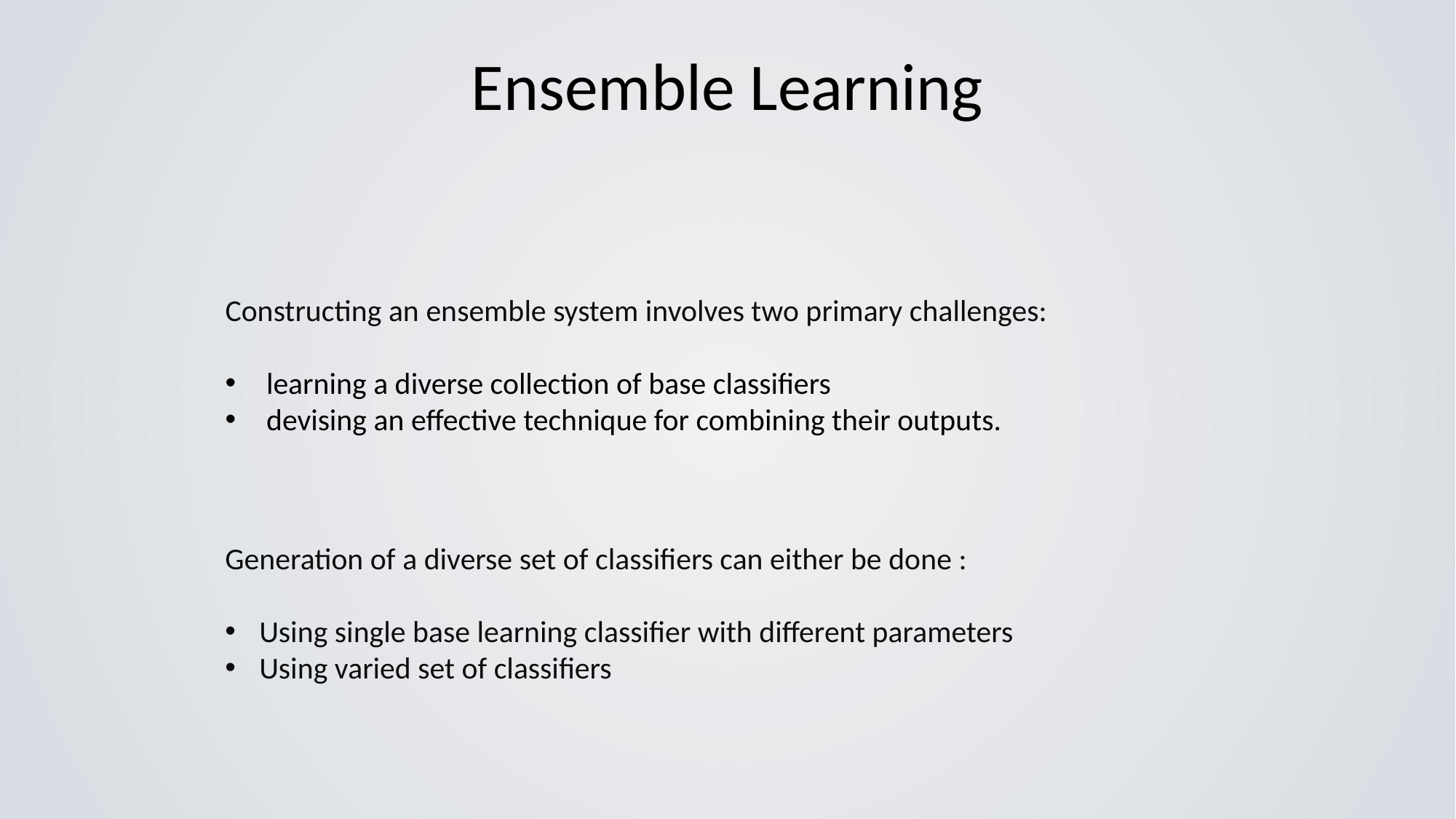

Ensemble Learning

Constructing an ensemble system involves two primary challenges:

 learning a diverse collection of base classifiers
 devising an effective technique for combining their outputs.

Generation of a diverse set of classifiers can either be done :

Using single base learning classifier with different parameters
Using varied set of classifiers